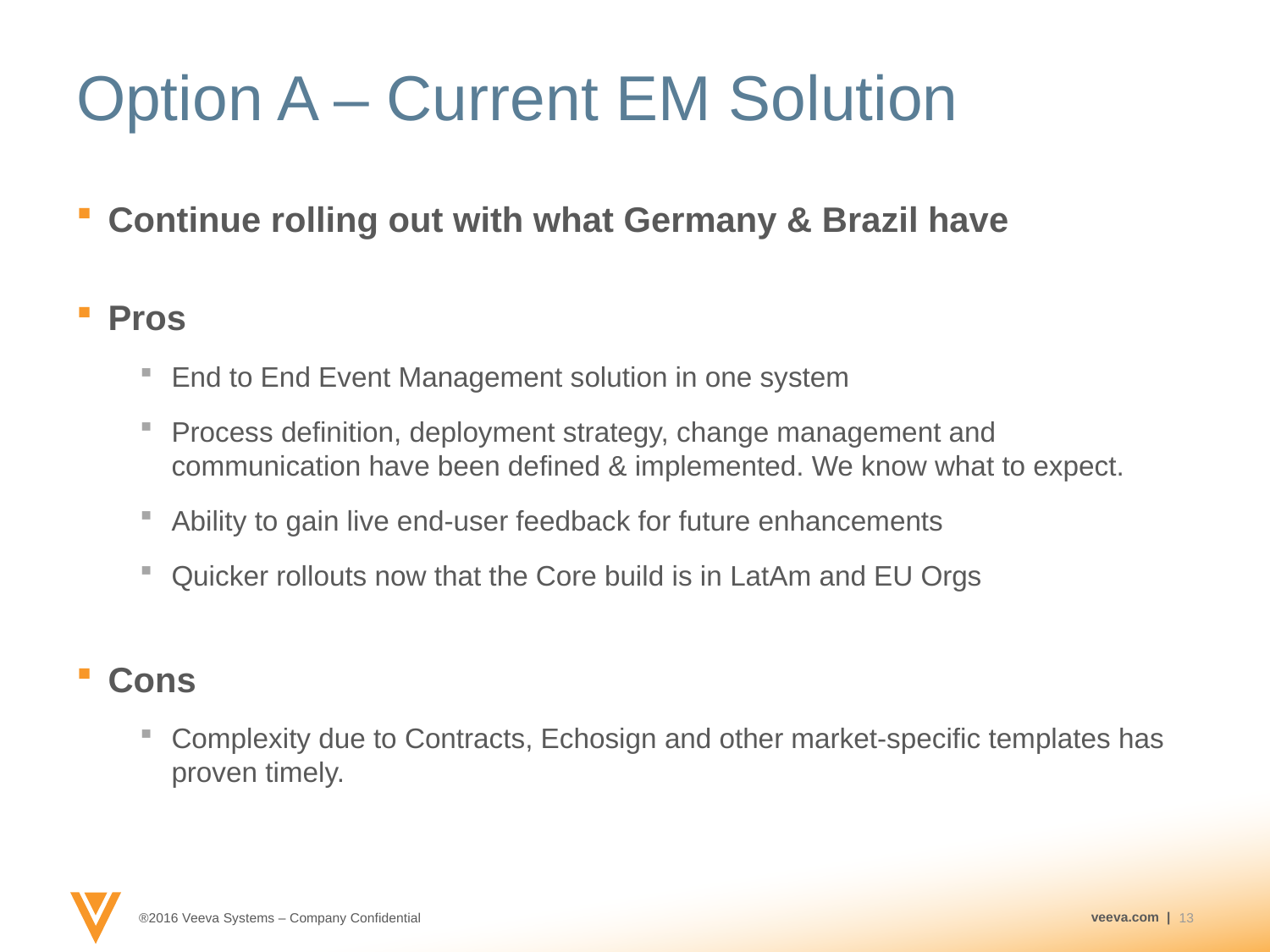

# Option A – Current EM Solution
Continue rolling out with what Germany & Brazil have

Pros
End to End Event Management solution in one system
Process definition, deployment strategy, change management and communication have been defined & implemented. We know what to expect.
Ability to gain live end-user feedback for future enhancements
Quicker rollouts now that the Core build is in LatAm and EU Orgs

Cons
Complexity due to Contracts, Echosign and other market-specific templates has proven timely.
13